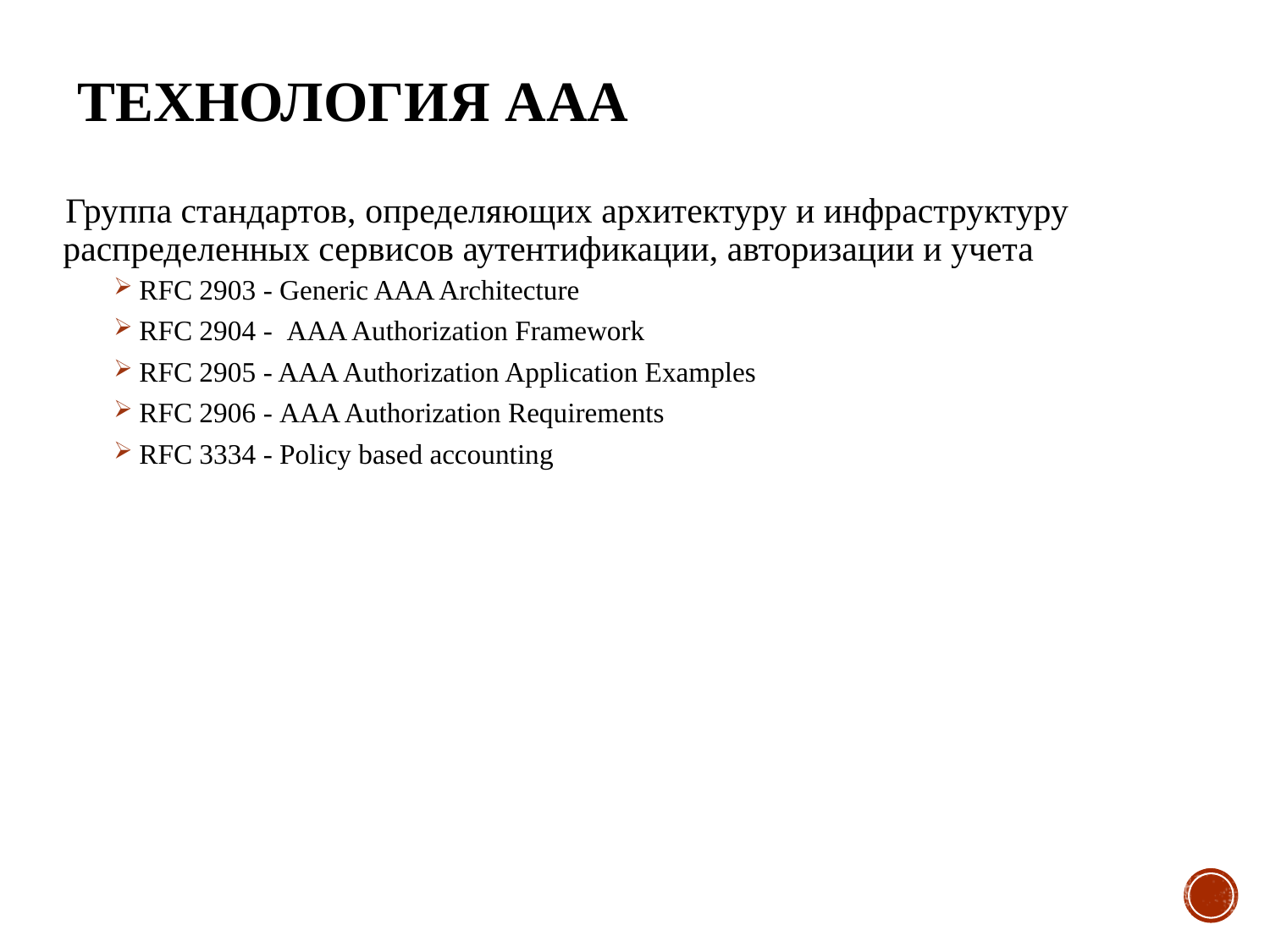

# Технология AAA
    Группа стандартов, определяющих архитектуру и инфраструктуру распределенных сервисов аутентификации, авторизации и учета
RFC 2903 - Generic AAA Architecture
RFC 2904 -  AAA Authorization Framework
RFC 2905 - AAA Authorization Application Examples
RFC 2906 - AAA Authorization Requirements
RFC 3334 - Policy based accounting